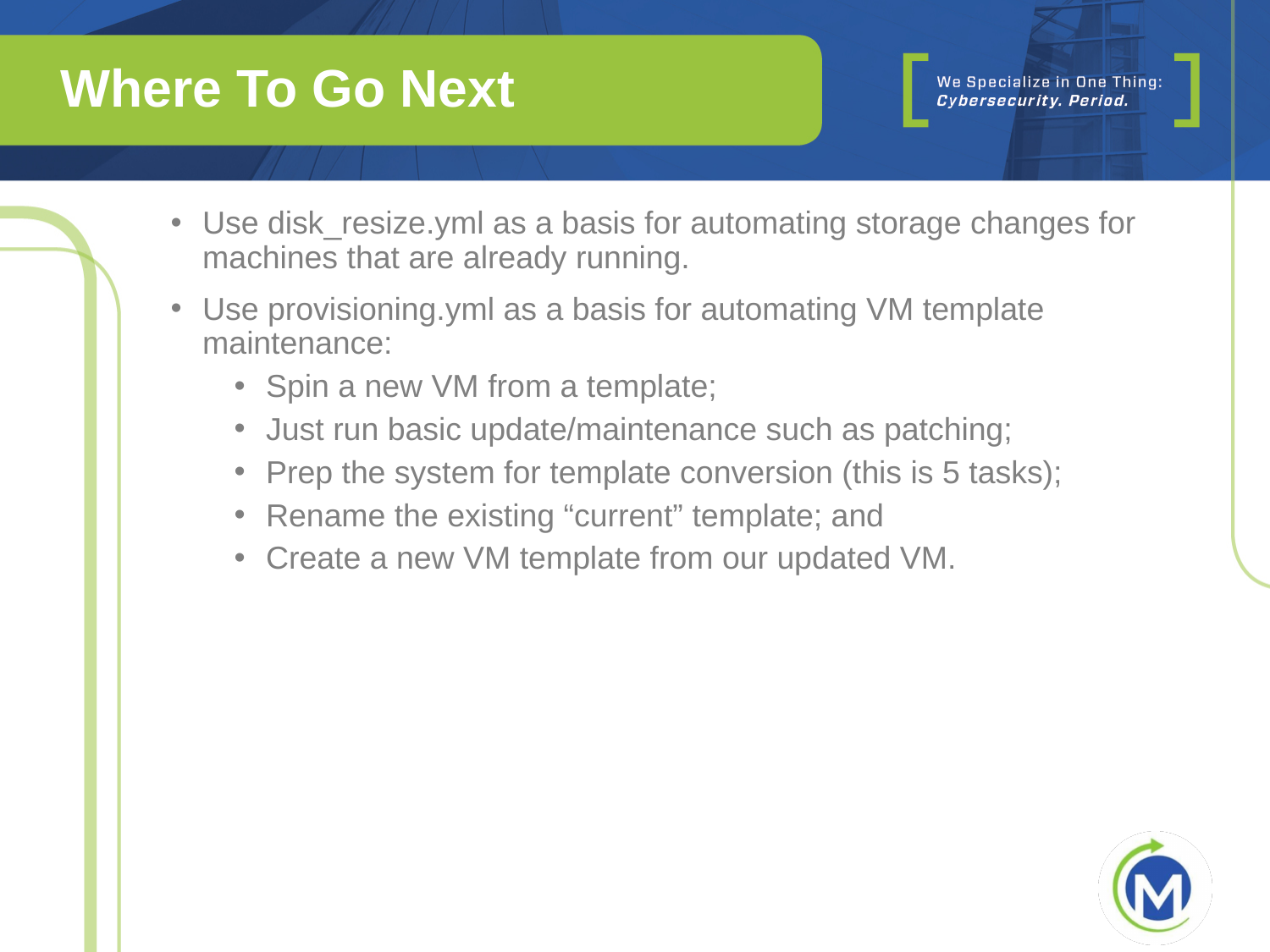

# Where To Go Next
Use disk_resize.yml as a basis for automating storage changes for machines that are already running.
Use provisioning.yml as a basis for automating VM template maintenance:
Spin a new VM from a template;
Just run basic update/maintenance such as patching;
Prep the system for template conversion (this is 5 tasks);
Rename the existing “current” template; and
Create a new VM template from our updated VM.